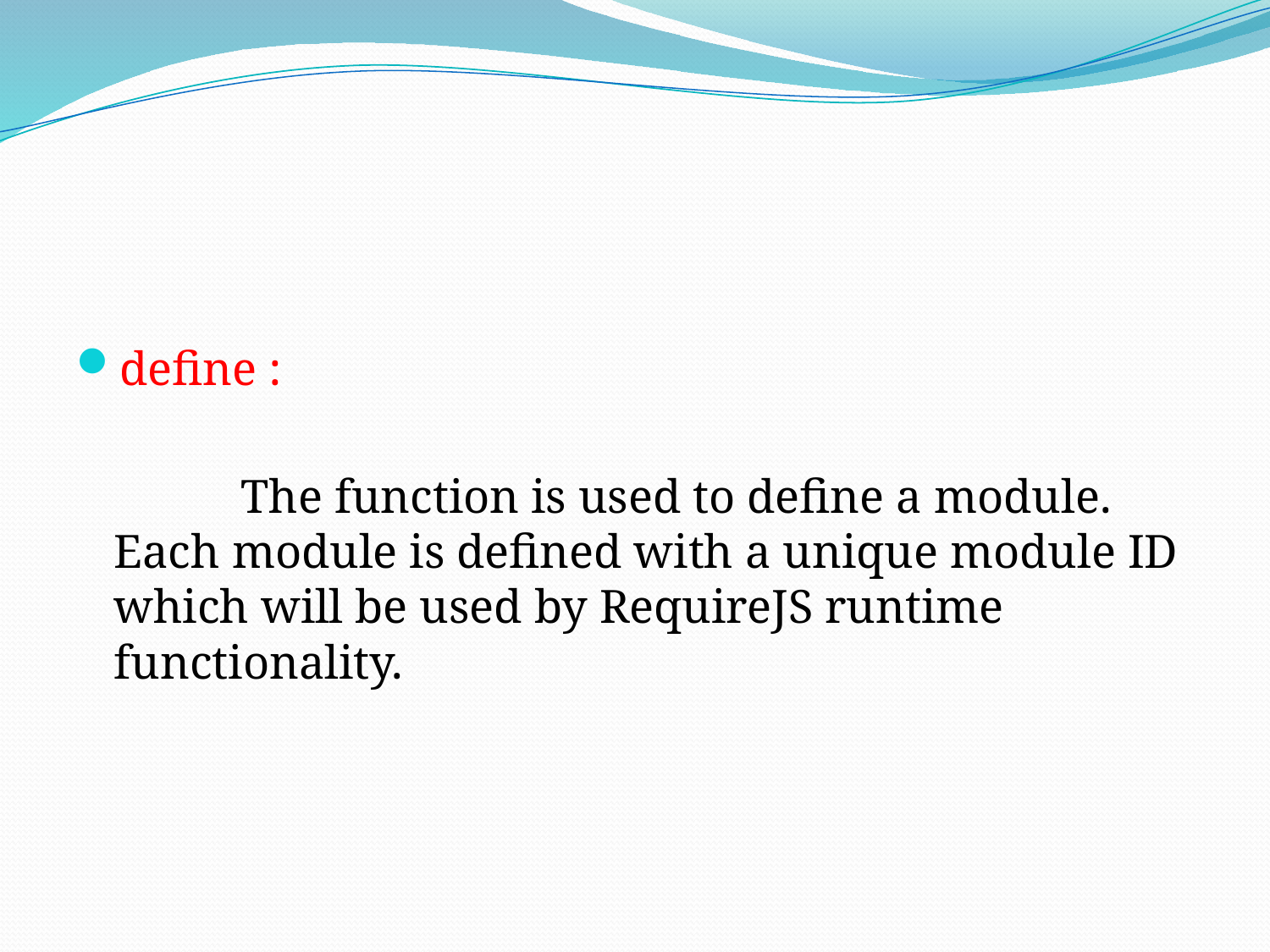

define :

		The function is used to define a module. Each module is defined with a unique module ID which will be used by RequireJS runtime functionality.